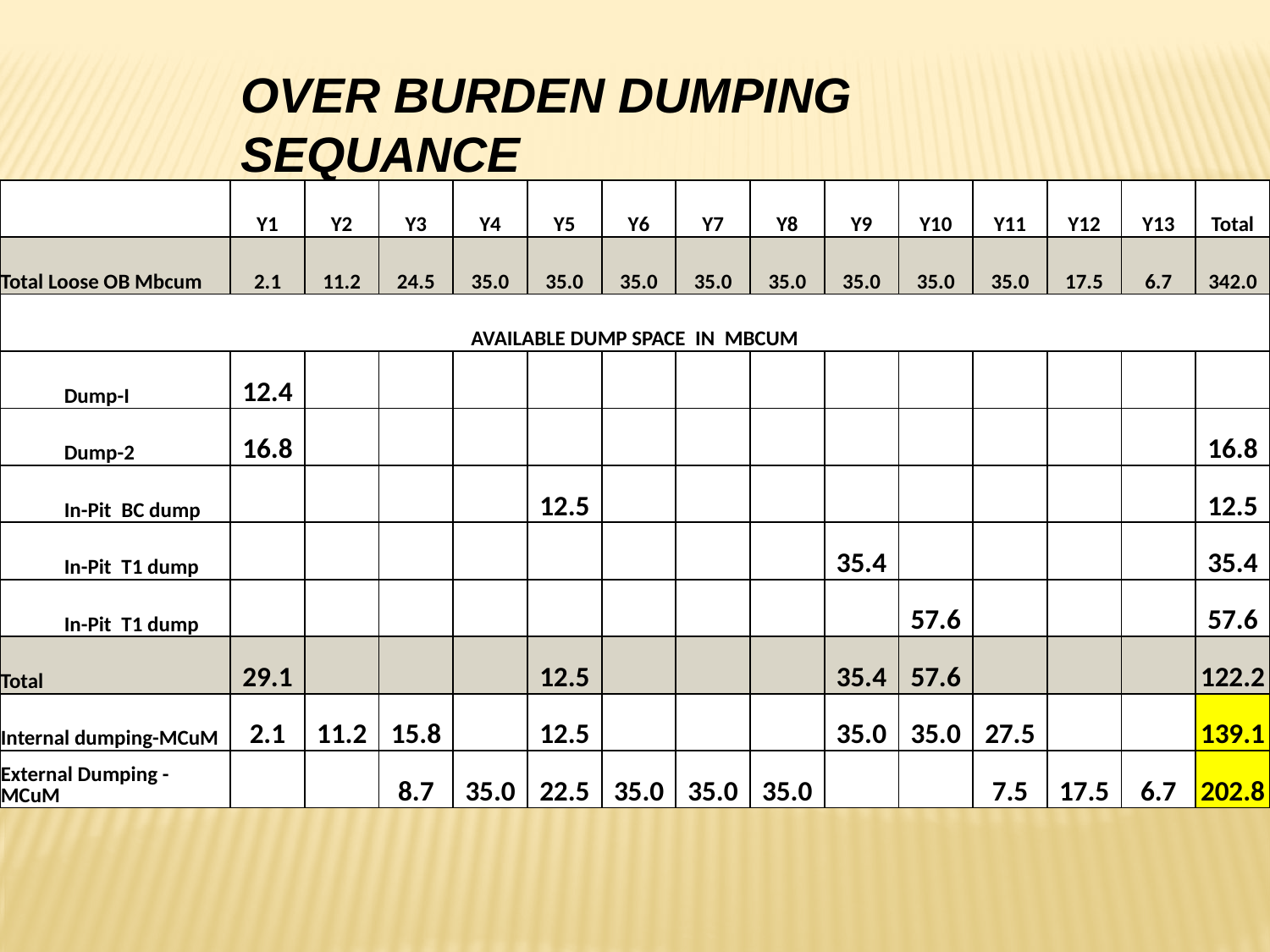

OVER BURDEN DUMPING SEQUANCE
|  | Y1 | Y2 | Y3 | Y4 | Y5 | Y6 | Y7 | Y8 | Y9 | Y10 | Y11 | Y12 | Y13 | Total |
| --- | --- | --- | --- | --- | --- | --- | --- | --- | --- | --- | --- | --- | --- | --- |
| Total Loose OB Mbcum | 2.1 | 11.2 | 24.5 | 35.0 | 35.0 | 35.0 | 35.0 | 35.0 | 35.0 | 35.0 | 35.0 | 17.5 | 6.7 | 342.0 |
| AVAILABLE DUMP SPACE IN MBCUM |  |  |  |  |  |  |  |  |  |  |  |  |  |  |
| Dump-I | 12.4 |  |  |  |  |  |  |  |  |  |  |  |  |  |
| Dump-2 | 16.8 |  |  |  |  |  |  |  |  |  |  |  |  | 16.8 |
| In-Pit BC dump |  |  |  |  | 12.5 |  |  |  |  |  |  |  |  | 12.5 |
| In-Pit T1 dump |  |  |  |  |  |  |  |  | 35.4 |  |  |  |  | 35.4 |
| In-Pit T1 dump |  |  |  |  |  |  |  |  |  | 57.6 |  |  |  | 57.6 |
| Total | 29.1 |  |  |  | 12.5 |  |  |  | 35.4 | 57.6 |  |  |  | 122.2 |
| Internal dumping-MCuM | 2.1 | 11.2 | 15.8 |  | 12.5 |  |  |  | 35.0 | 35.0 | 27.5 |  |  | 139.1 |
| External Dumping - MCuM |  |  | 8.7 | 35.0 | 22.5 | 35.0 | 35.0 | 35.0 |  |  | 7.5 | 17.5 | 6.7 | 202.8 |